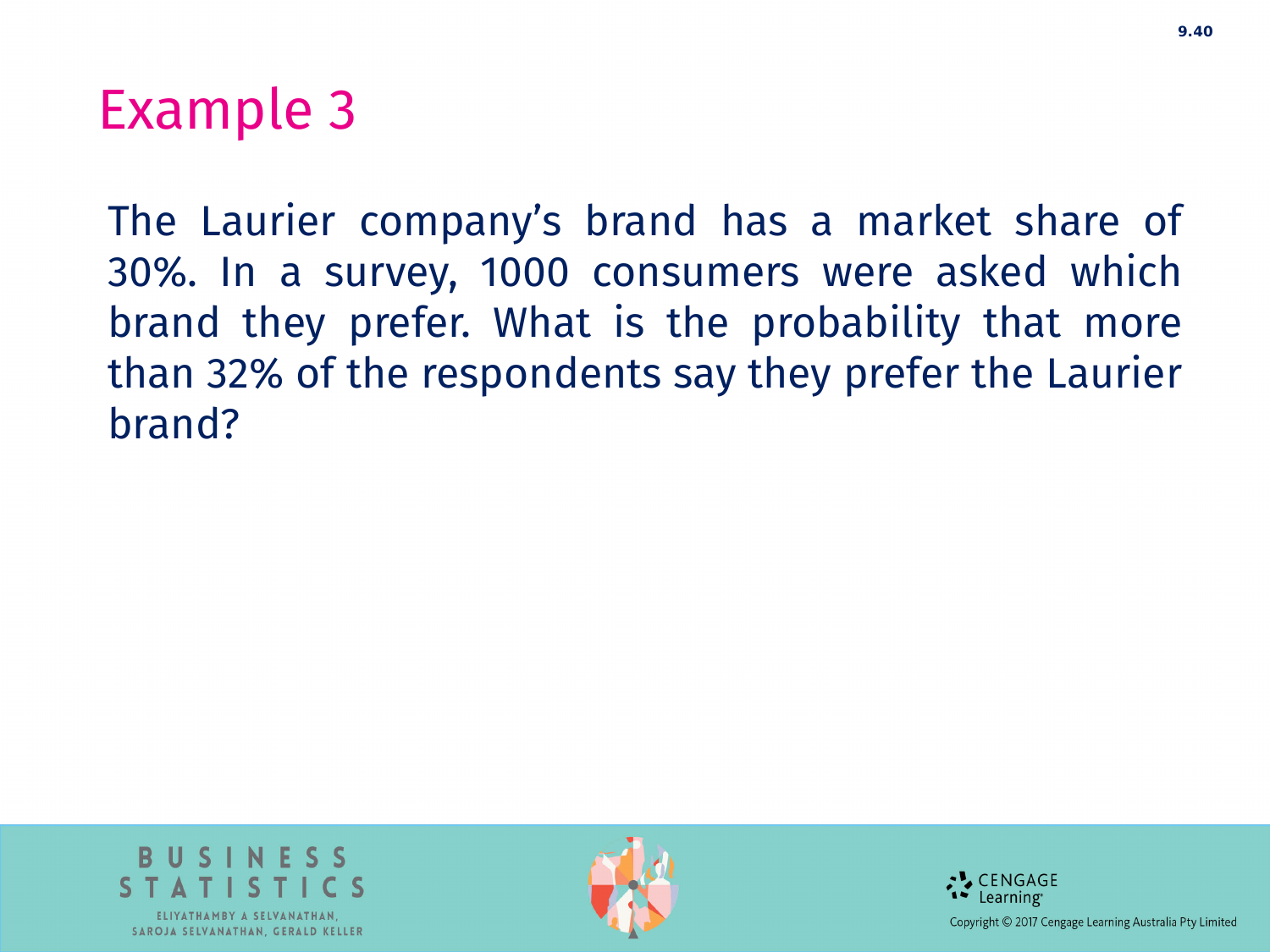

9.40
# Example 3
The Laurier company’s brand has a market share of 30%. In a survey, 1000 consumers were asked which brand they prefer. What is the probability that more than 32% of the respondents say they prefer the Laurier brand?